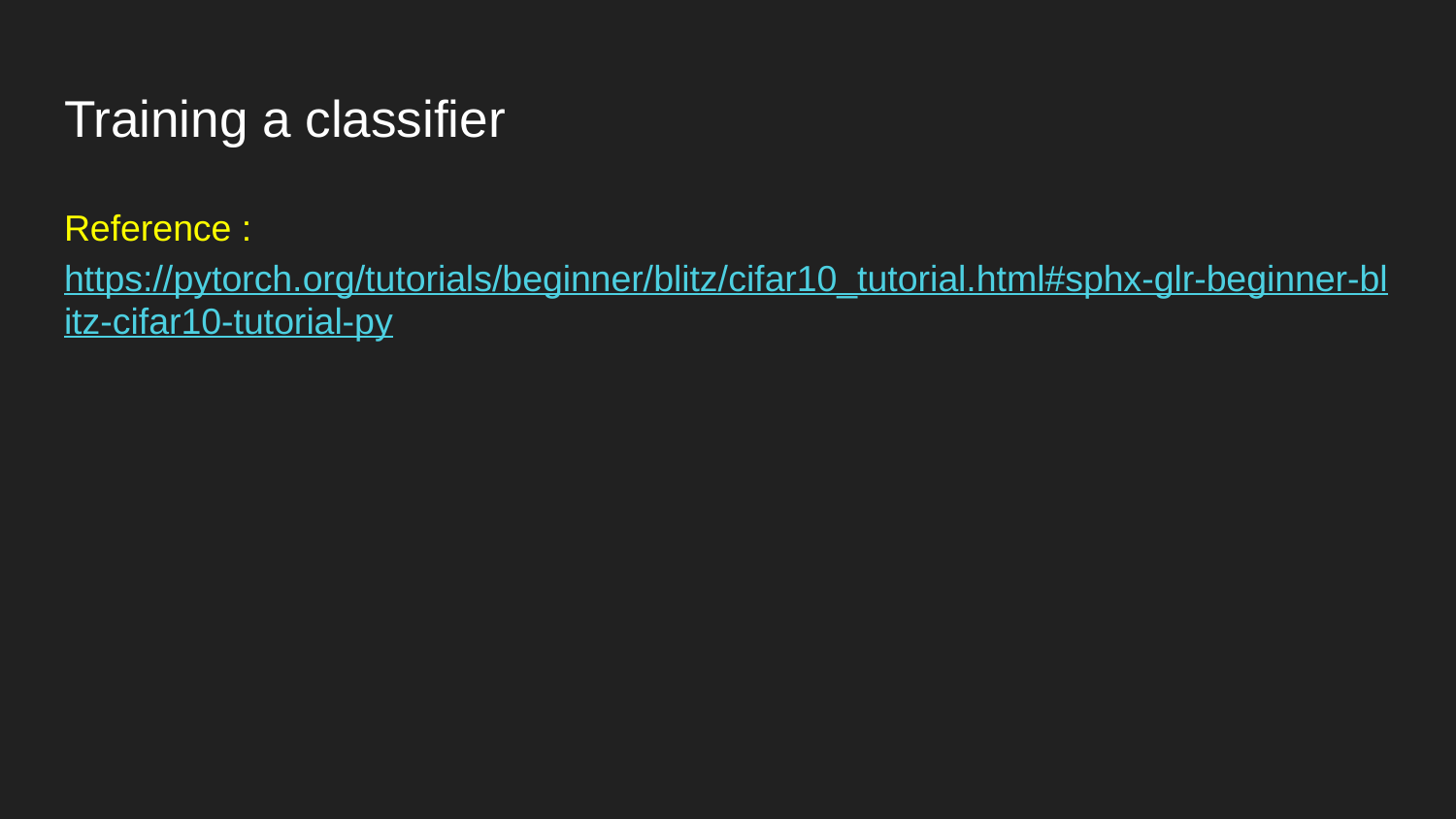

# Training a classifier
Reference : https://pytorch.org/tutorials/beginner/blitz/cifar10_tutorial.html#sphx-glr-beginner-blitz-cifar10-tutorial-py